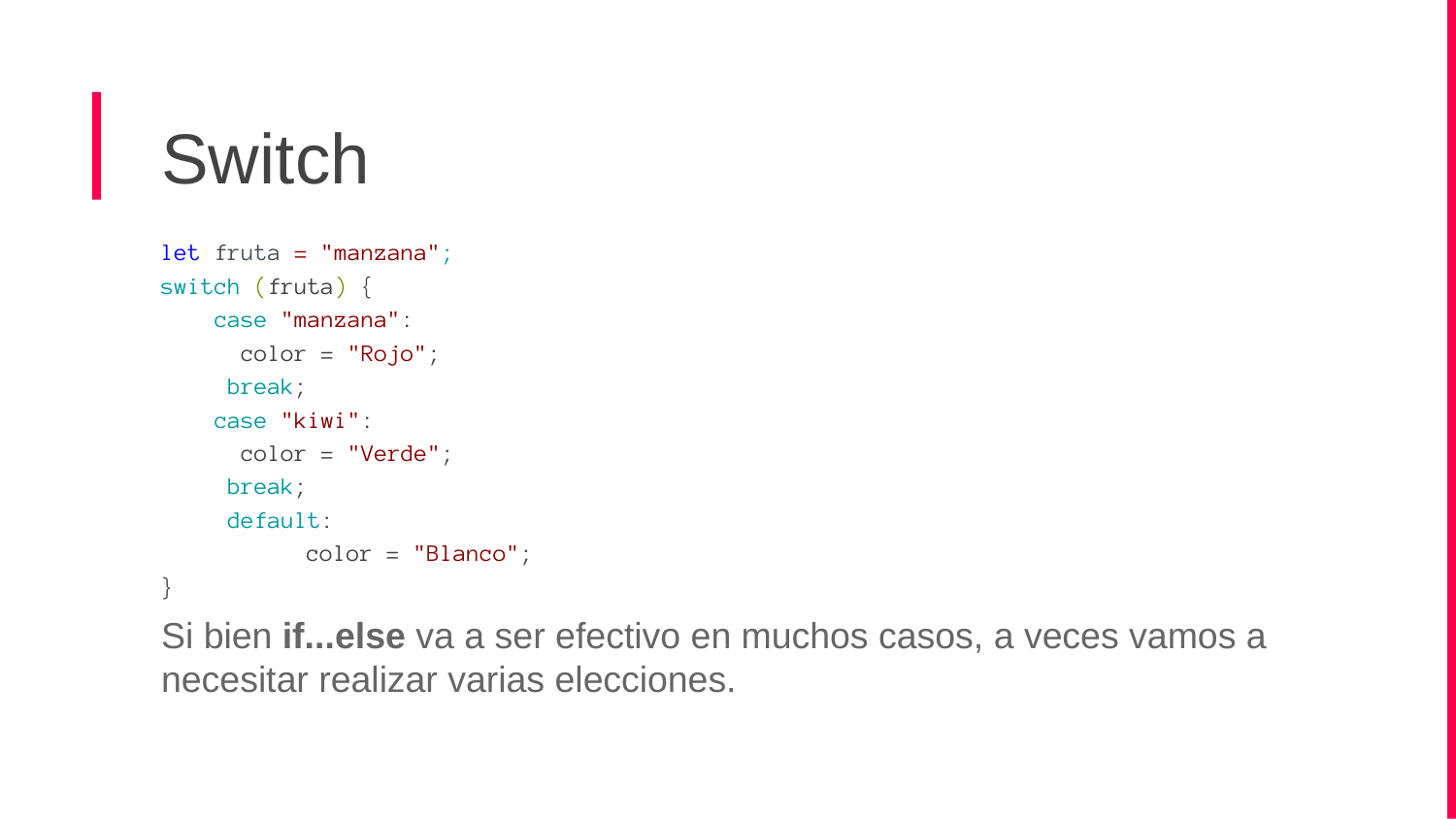

Switch

let fruta = "manzana";
switch (fruta) {
    case "manzana":
      color = "Rojo";
     break;
    case "kiwi":
      color = "Verde";
     break;
     default:
	color = "Blanco";
}
Si bien if...else va a ser efectivo en muchos casos, a veces vamos a necesitar realizar varias elecciones.